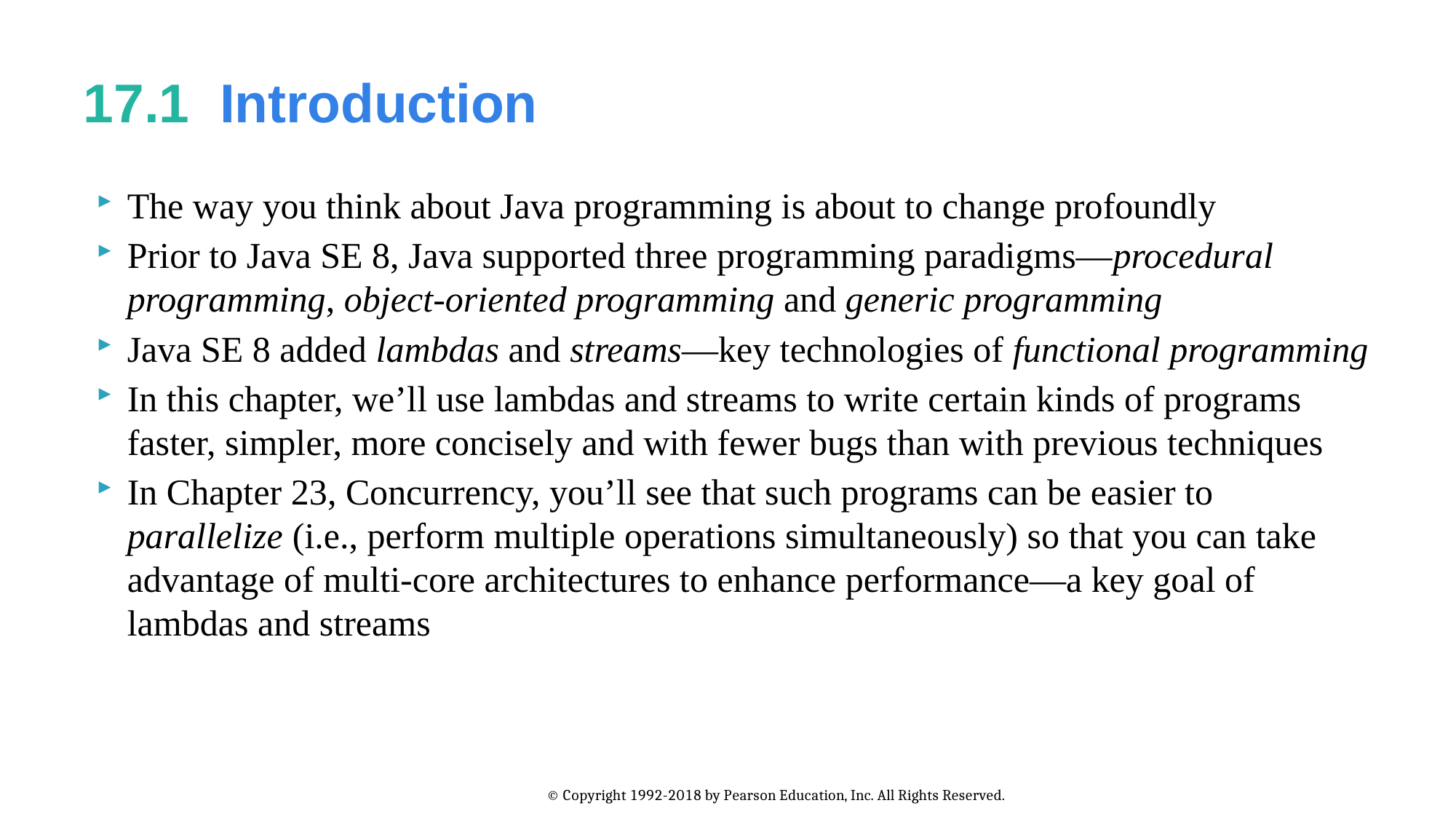

# 17.1  Introduction
The way you think about Java programming is about to change profoundly
Prior to Java SE 8, Java supported three programming paradigms—procedural programming, object-oriented programming and generic programming
Java SE 8 added lambdas and streams—key technologies of functional programming
In this chapter, we’ll use lambdas and streams to write certain kinds of programs faster, simpler, more concisely and with fewer bugs than with previous techniques
In Chapter 23, Concurrency, you’ll see that such programs can be easier to parallelize (i.e., perform multiple operations simultaneously) so that you can take advantage of multi-core architectures to enhance performance—a key goal of lambdas and streams
© Copyright 1992-2018 by Pearson Education, Inc. All Rights Reserved.